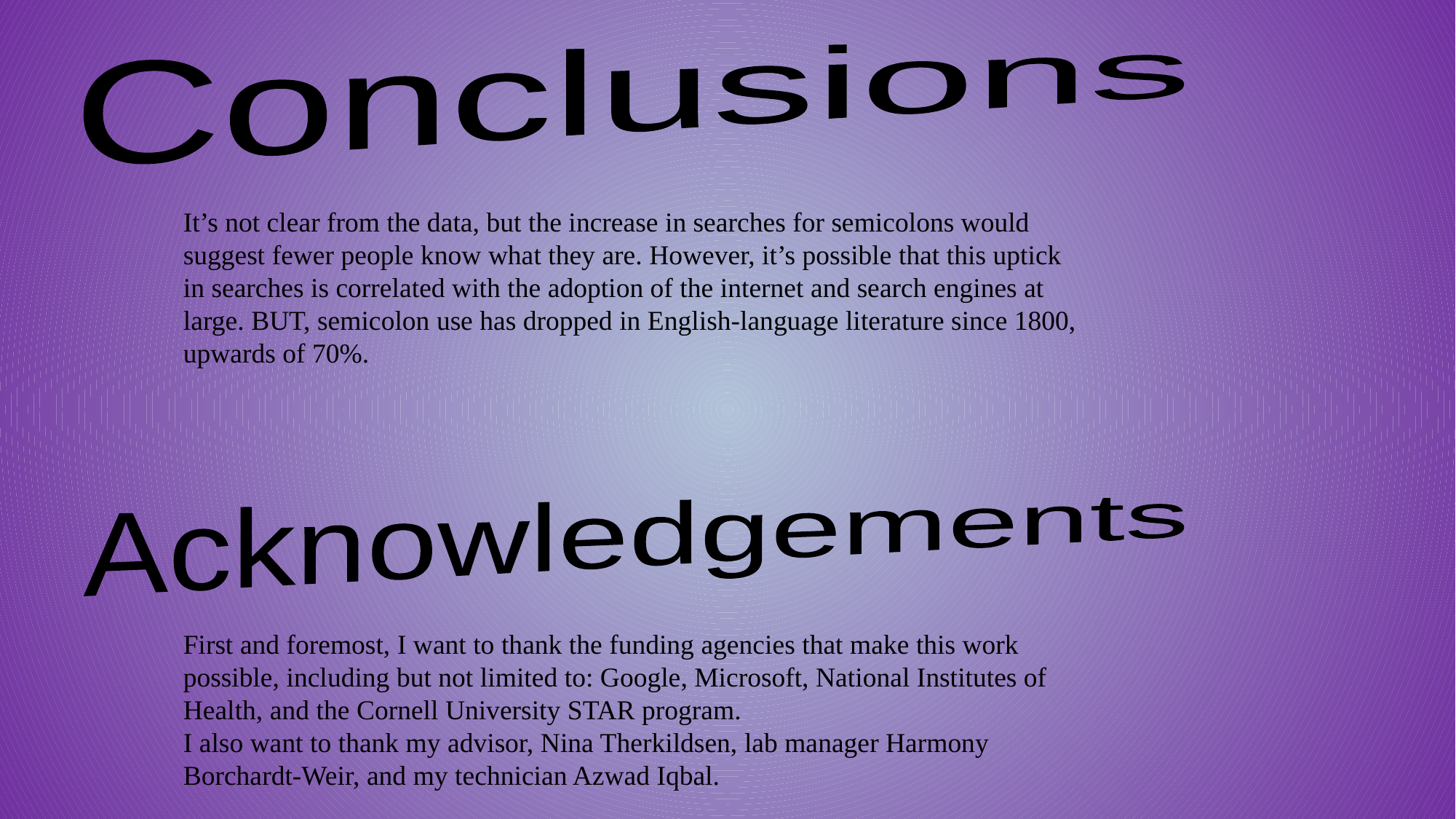

Conclusions
It’s not clear from the data, but the increase in searches for semicolons would suggest fewer people know what they are. However, it’s possible that this uptick in searches is correlated with the adoption of the internet and search engines at large. BUT, semicolon use has dropped in English-language literature since 1800, upwards of 70%.
Acknowledgements
First and foremost, I want to thank the funding agencies that make this work possible, including but not limited to: Google, Microsoft, National Institutes of Health, and the Cornell University STAR program.
I also want to thank my advisor, Nina Therkildsen, lab manager Harmony Borchardt-Weir, and my technician Azwad Iqbal.